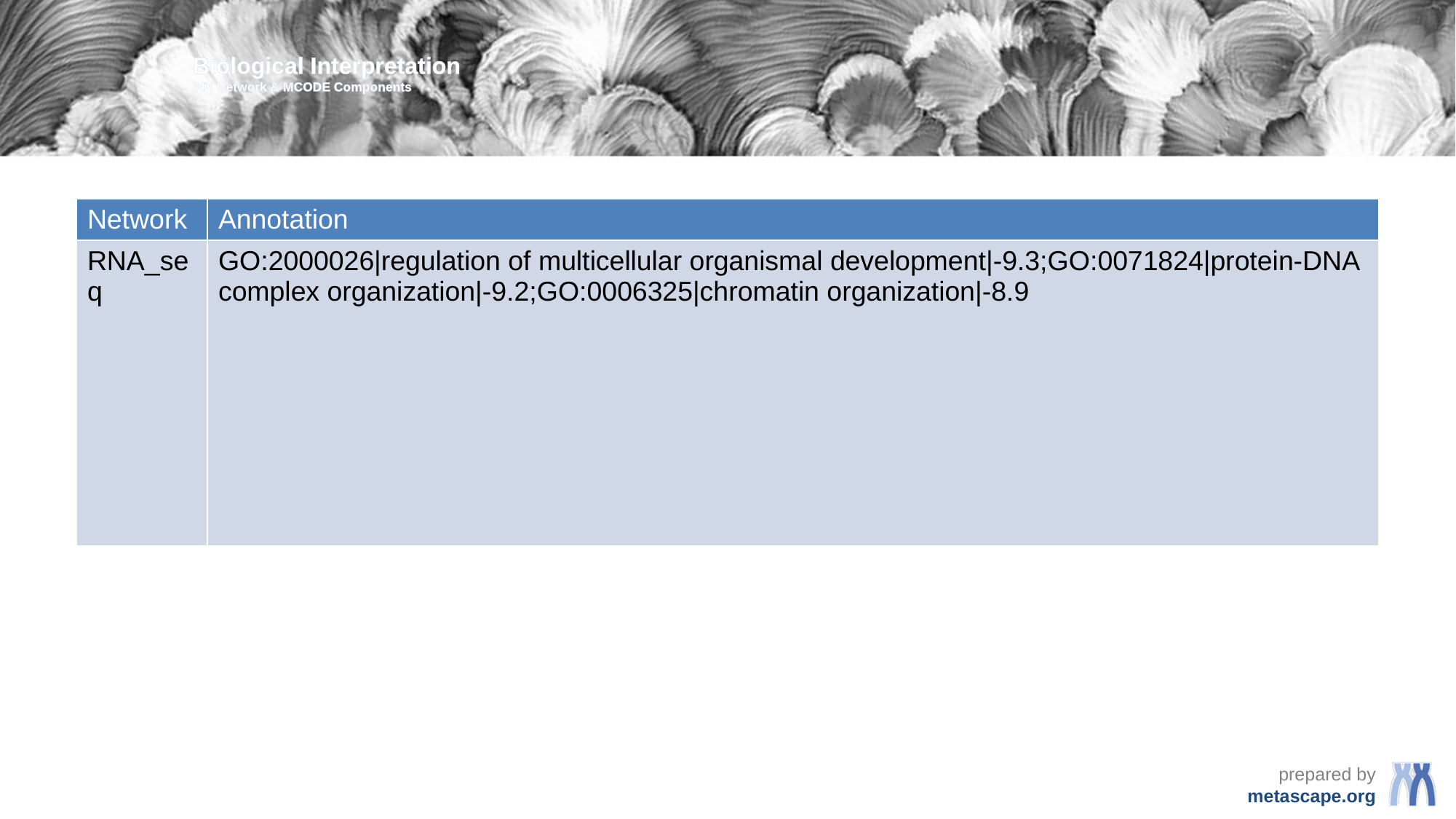

Biological Interpretation
PPI Network & MCODE Components
| Network | Annotation |
| --- | --- |
| RNA\_seq | GO:2000026|regulation of multicellular organismal development|-9.3;GO:0071824|protein-DNA complex organization|-9.2;GO:0006325|chromatin organization|-8.9 |